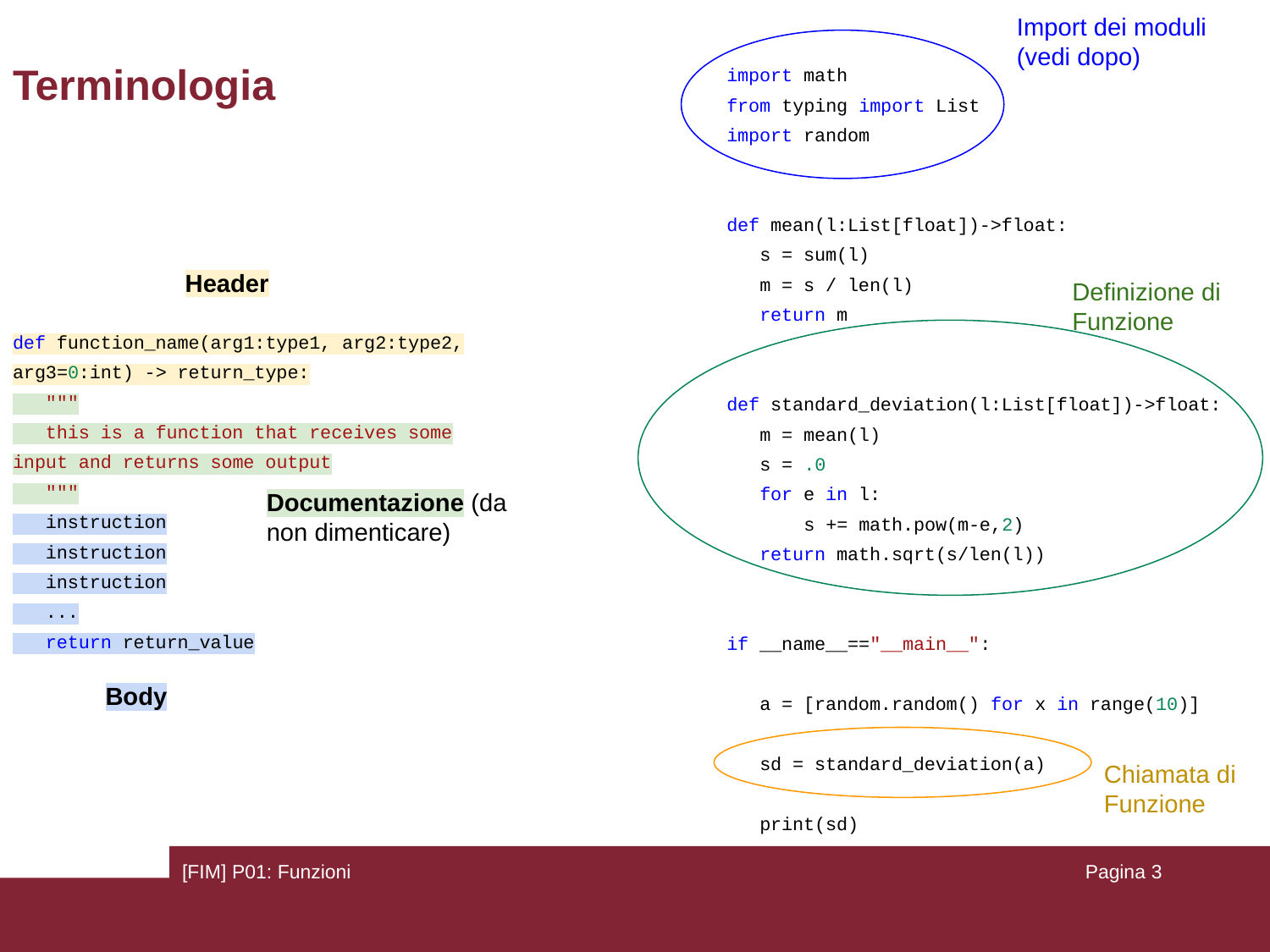

Import dei moduli (vedi dopo)

import math
from typing import List
import random

def mean(l:List[float])->float:
   s = sum(l)
   m = s / len(l)
   return m

def standard_deviation(l:List[float])->float:
   m = mean(l)
   s = .0
   for e in l:
       s += math.pow(m-e,2)
   return math.sqrt(s/len(l))

if __name__=="__main__":

   a = [random.random() for x in range(10)]

   sd = standard_deviation(a)

   print(sd)
# Terminologia
Header
Definizione di Funzione
def function_name(arg1:type1, arg2:type2, arg3=0:int) -> return_type:
   """
   this is a function that receives some input and returns some output
   """
   instruction
   instruction
   instruction
   ...
   return return_value

Documentazione (da non dimenticare)
Body

Chiamata di Funzione
[FIM] P01: Funzioni
Pagina 3